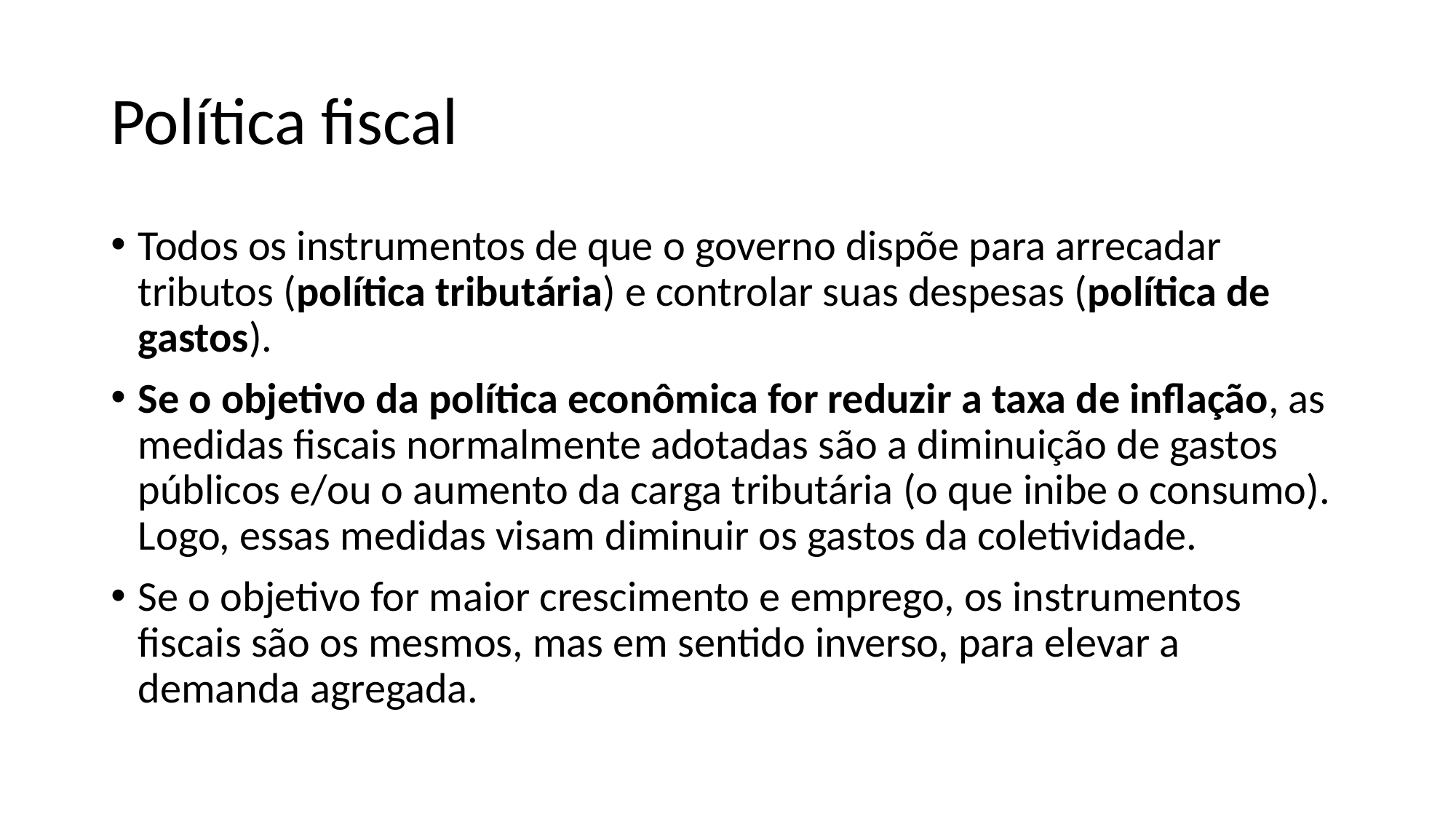

# Política fiscal
Todos os instrumentos de que o governo dispõe para arrecadar tributos (política tributária) e controlar suas despesas (política de gastos).
Se o objetivo da política econômica for reduzir a taxa de inflação, as medidas fiscais normalmente adotadas são a diminuição de gastos públicos e/ou o aumento da carga tributária (o que inibe o consumo). Logo, essas medidas visam diminuir os gastos da coletividade.
Se o objetivo for maior crescimento e emprego, os instrumentos fiscais são os mesmos, mas em sentido inverso, para elevar a demanda agregada.